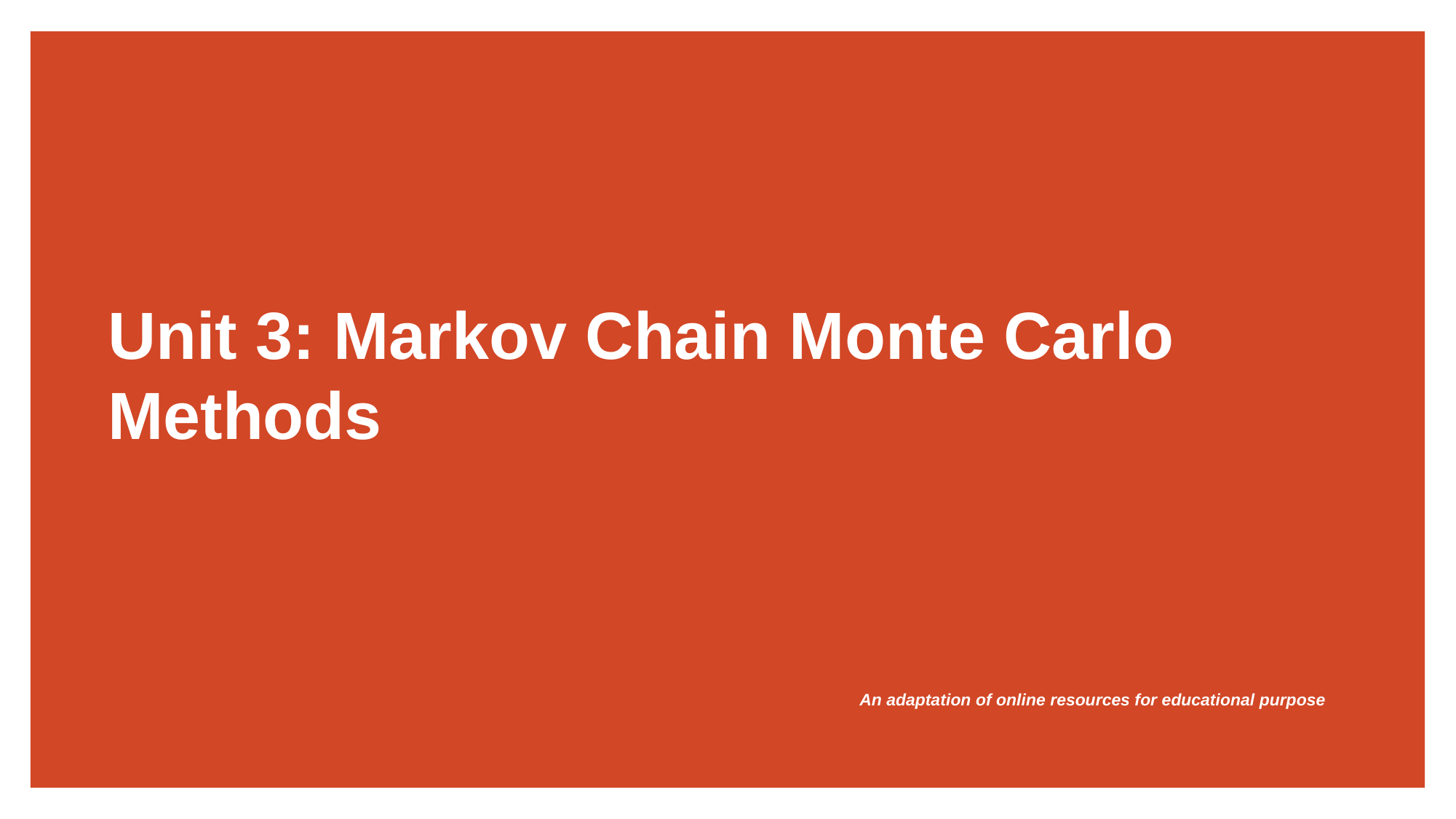

# Unit 3: Markov Chain Monte Carlo Methods

					                    		An adaptation of online resources for educational purpose